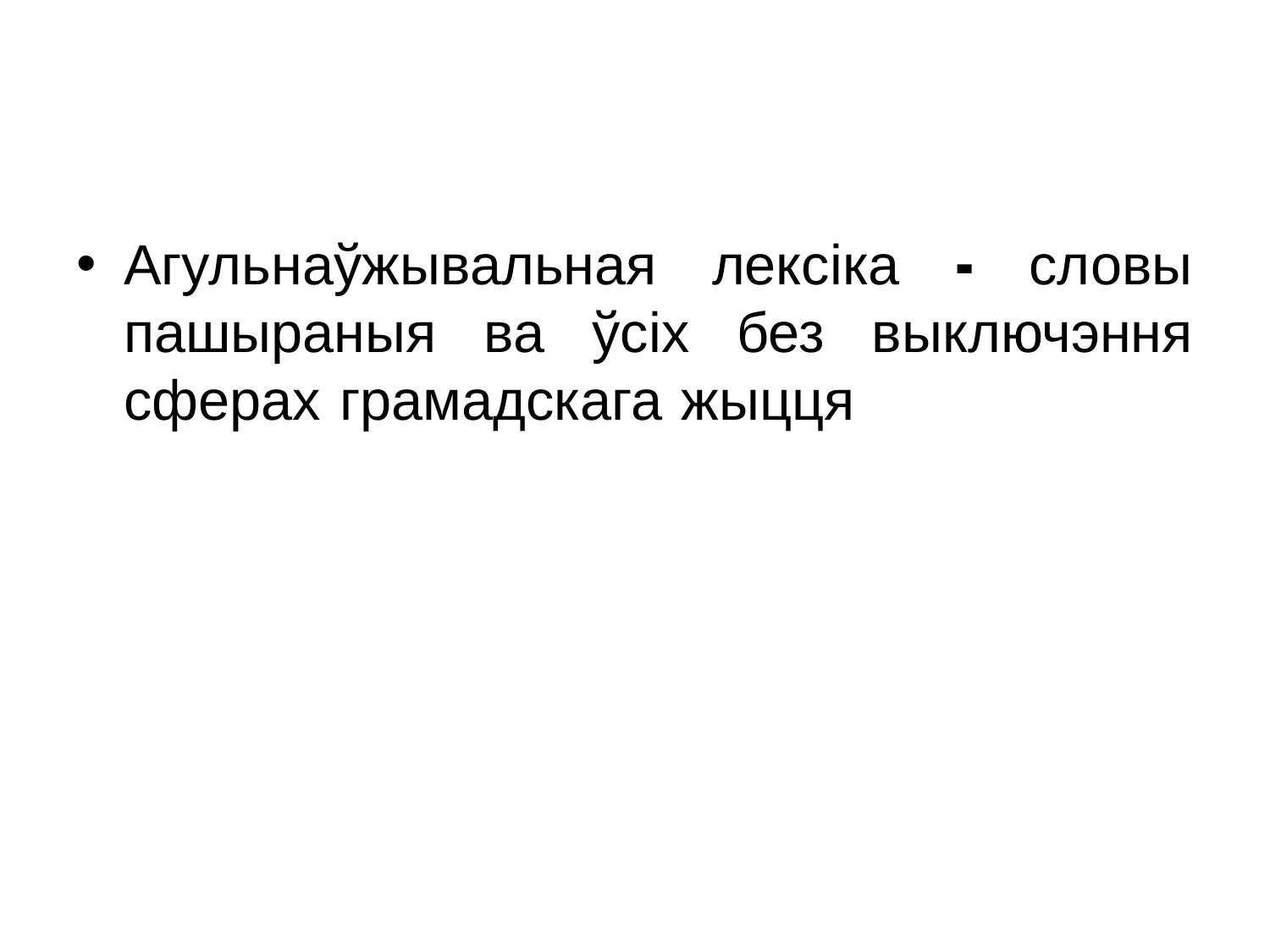

Агульнаўжывальная лексіка - словы пашыраныя ва ўсіх без выключэння сферах грамадскага жыцця